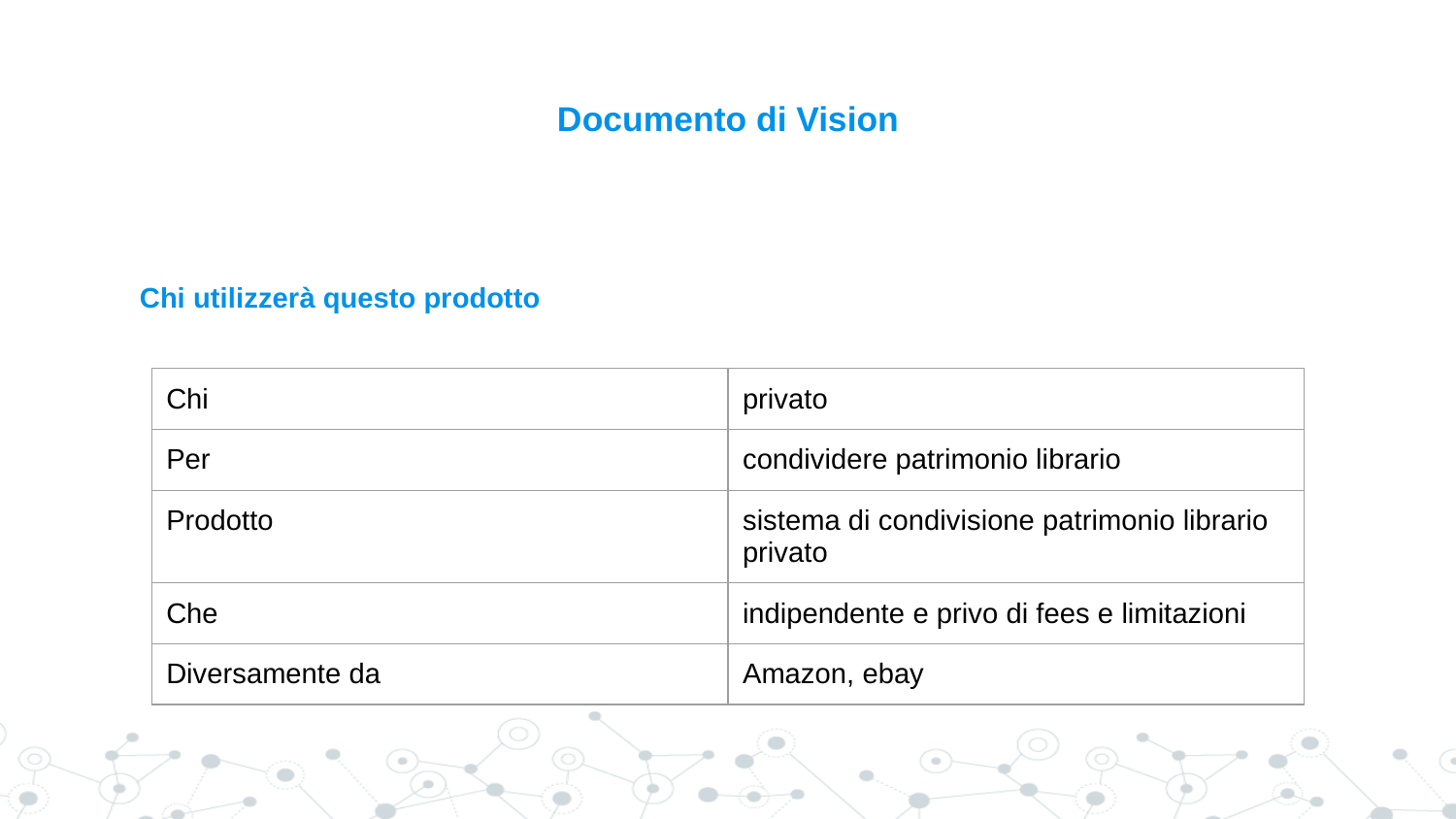

# Documento di Vision

Chi utilizzerà questo prodotto

| Chi | privato |
| --- | --- |
| Per | condividere patrimonio librario |
| Prodotto | sistema di condivisione patrimonio librario privato |
| Che | indipendente e privo di fees e limitazioni |
| Diversamente da | Amazon, ebay |